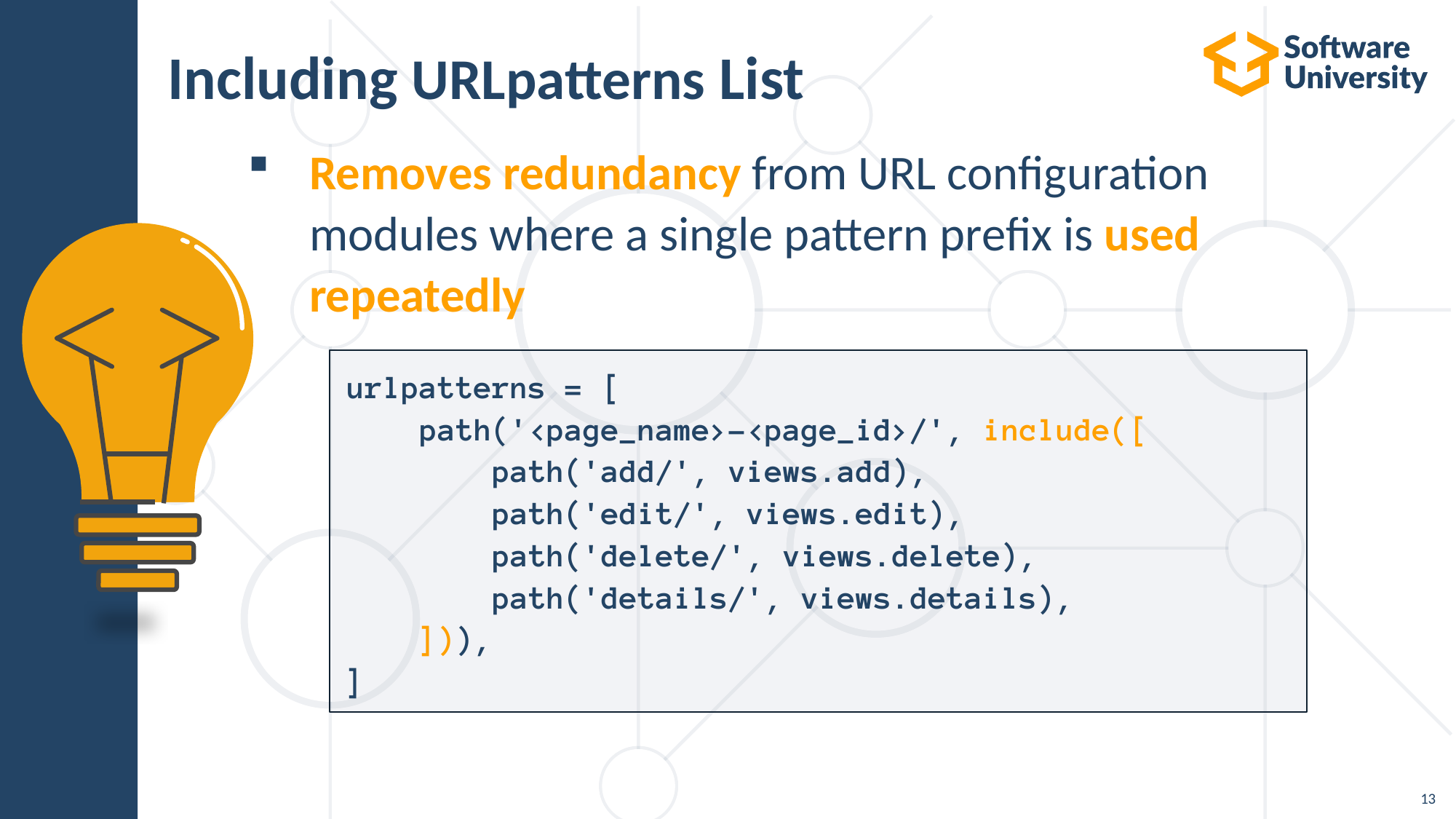

# Including URLpatterns List
Removes redundancy from URL configuration modules where a single pattern prefix is used repeatedly
urlpatterns = [
    path('<page_name>-<page_id>/', include([
        path('add/', views.add),
        path('edit/', views.edit),
        path('delete/', views.delete),
        path('details/', views.details),
    ])),
]
13